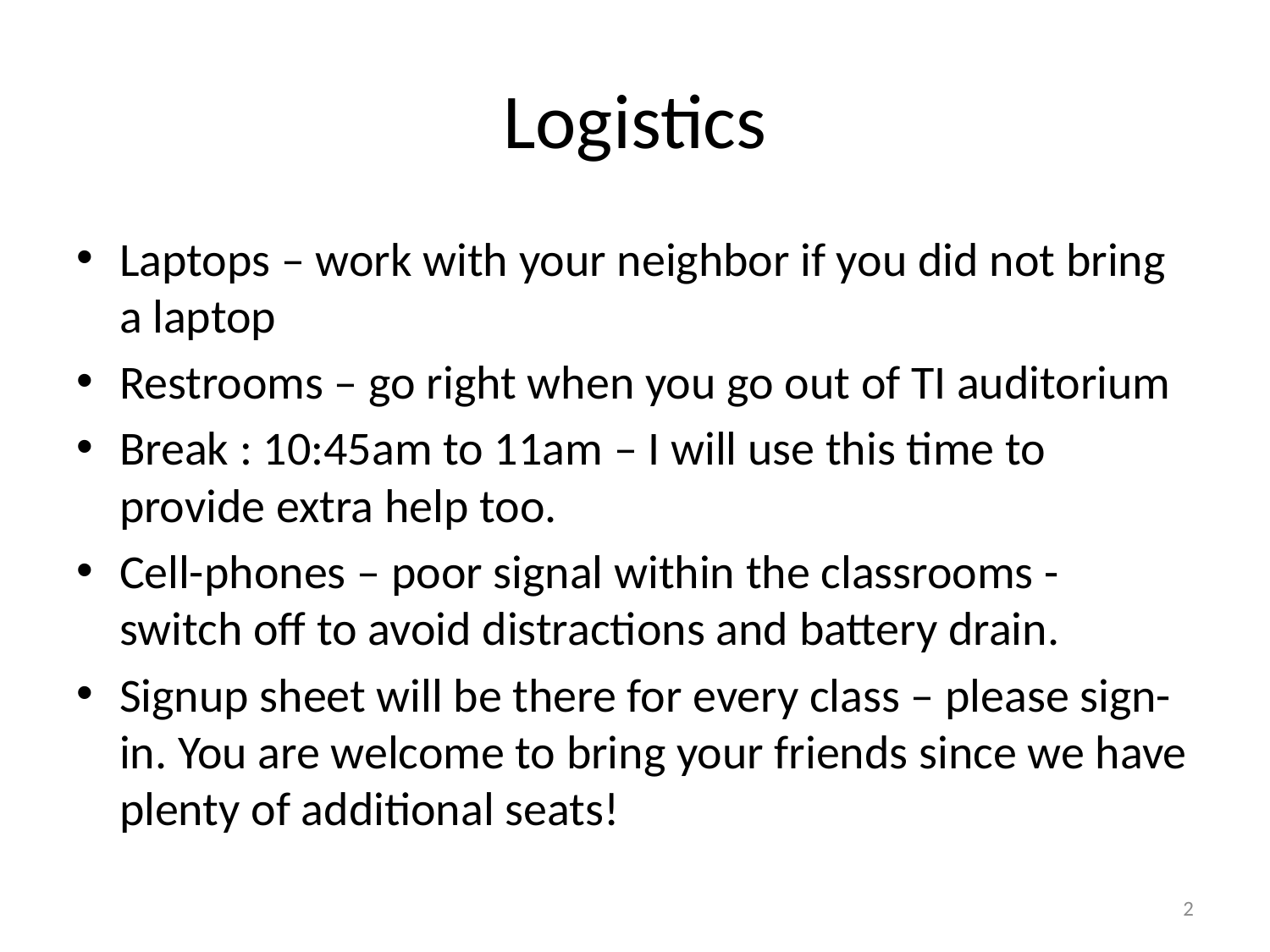

# Logistics
Laptops – work with your neighbor if you did not bring a laptop
Restrooms – go right when you go out of TI auditorium
Break : 10:45am to 11am – I will use this time to provide extra help too.
Cell-phones – poor signal within the classrooms - switch off to avoid distractions and battery drain.
Signup sheet will be there for every class – please sign-in. You are welcome to bring your friends since we have plenty of additional seats!
2